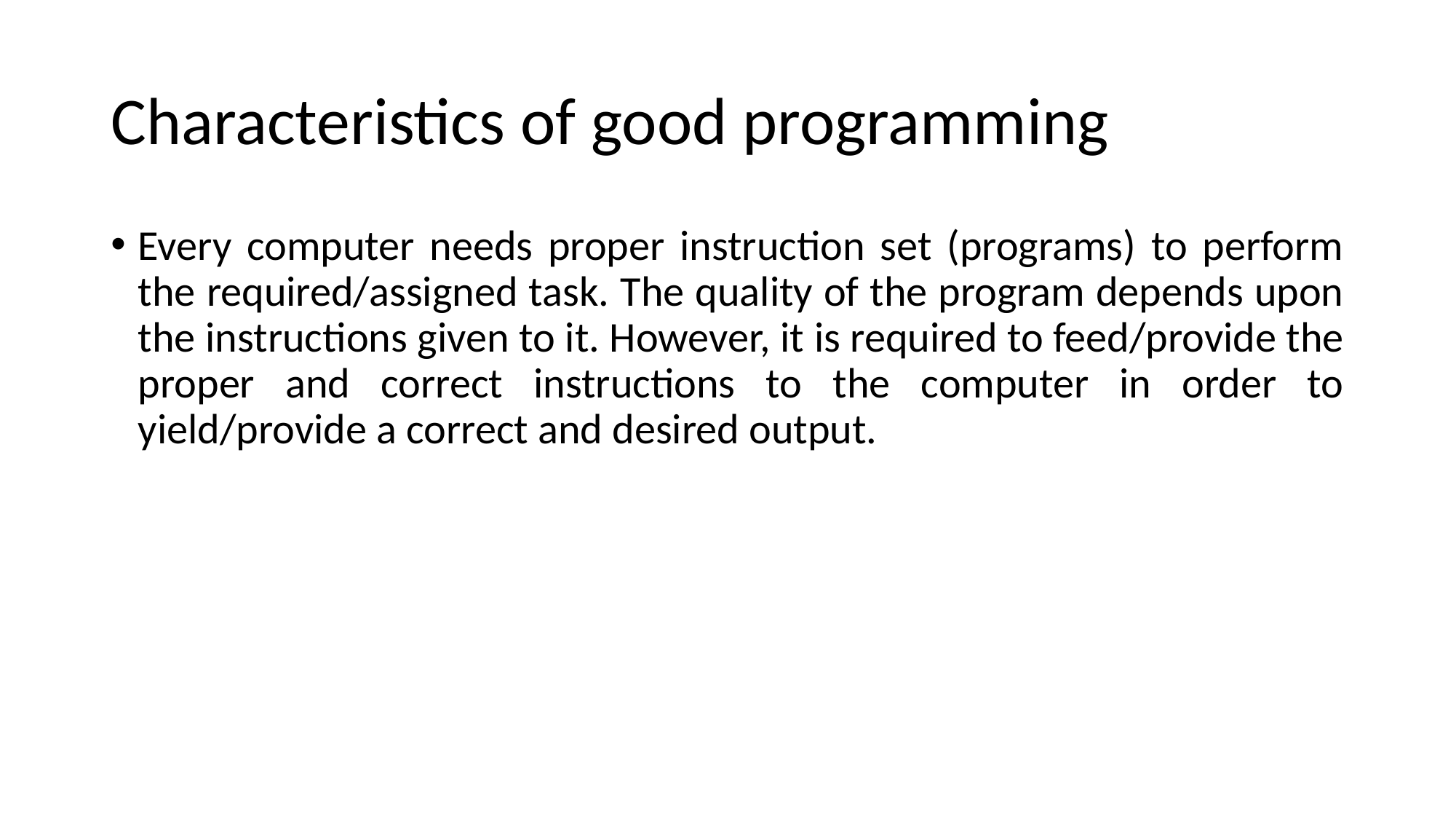

# Characteristics of good programming
Every computer needs proper instruction set (programs) to perform the required/assigned task. The quality of the program depends upon the instructions given to it. However, it is required to feed/provide the proper and correct instructions to the computer in order to yield/provide a correct and desired output.